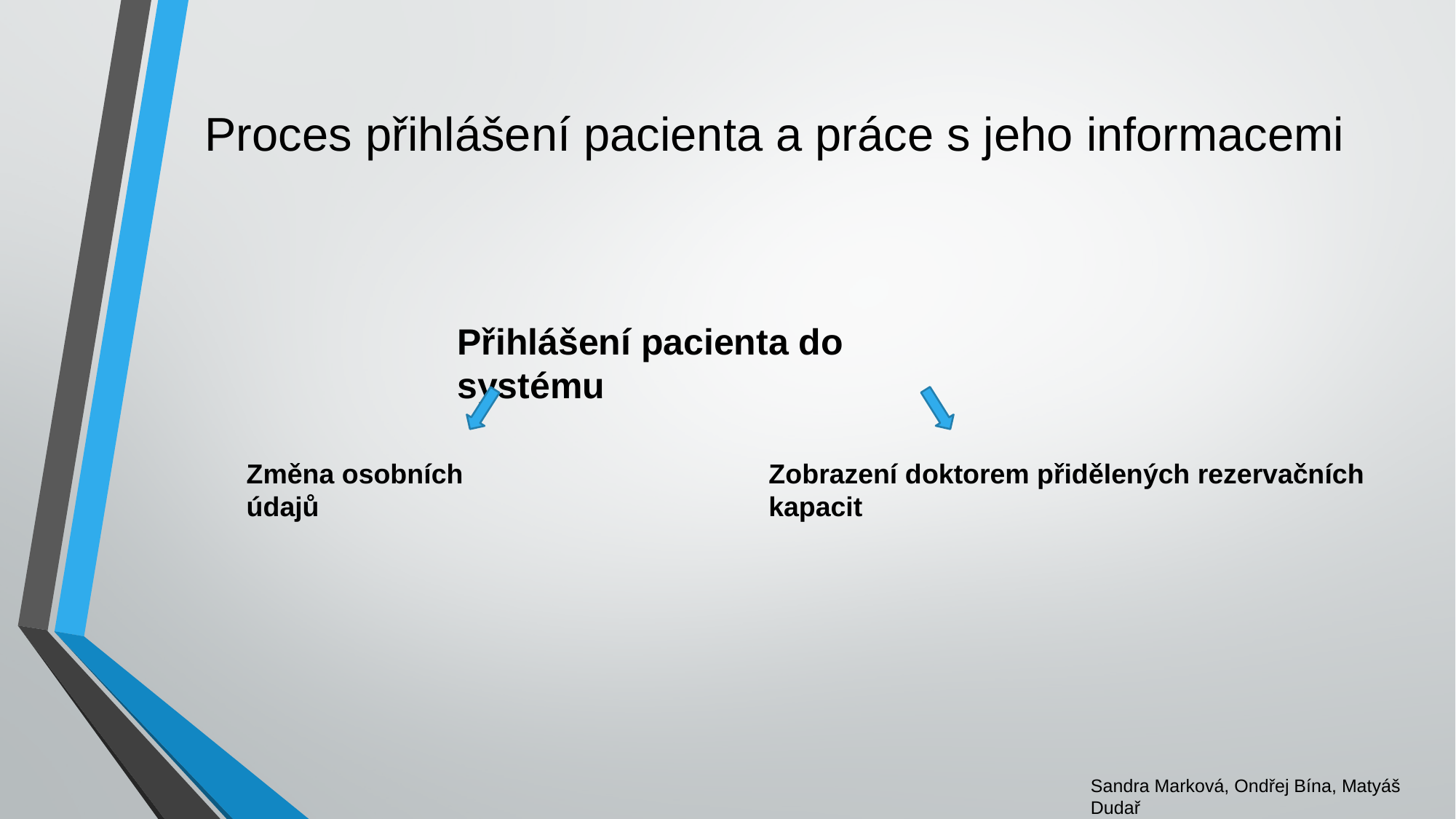

# Proces přihlášení pacienta a práce s jeho informacemi
Přihlášení pacienta do systému

Změna osobních údajů
Zobrazení doktorem přidělených rezervačních kapacit
Sandra Marková, Ondřej Bína, Matyáš Dudař